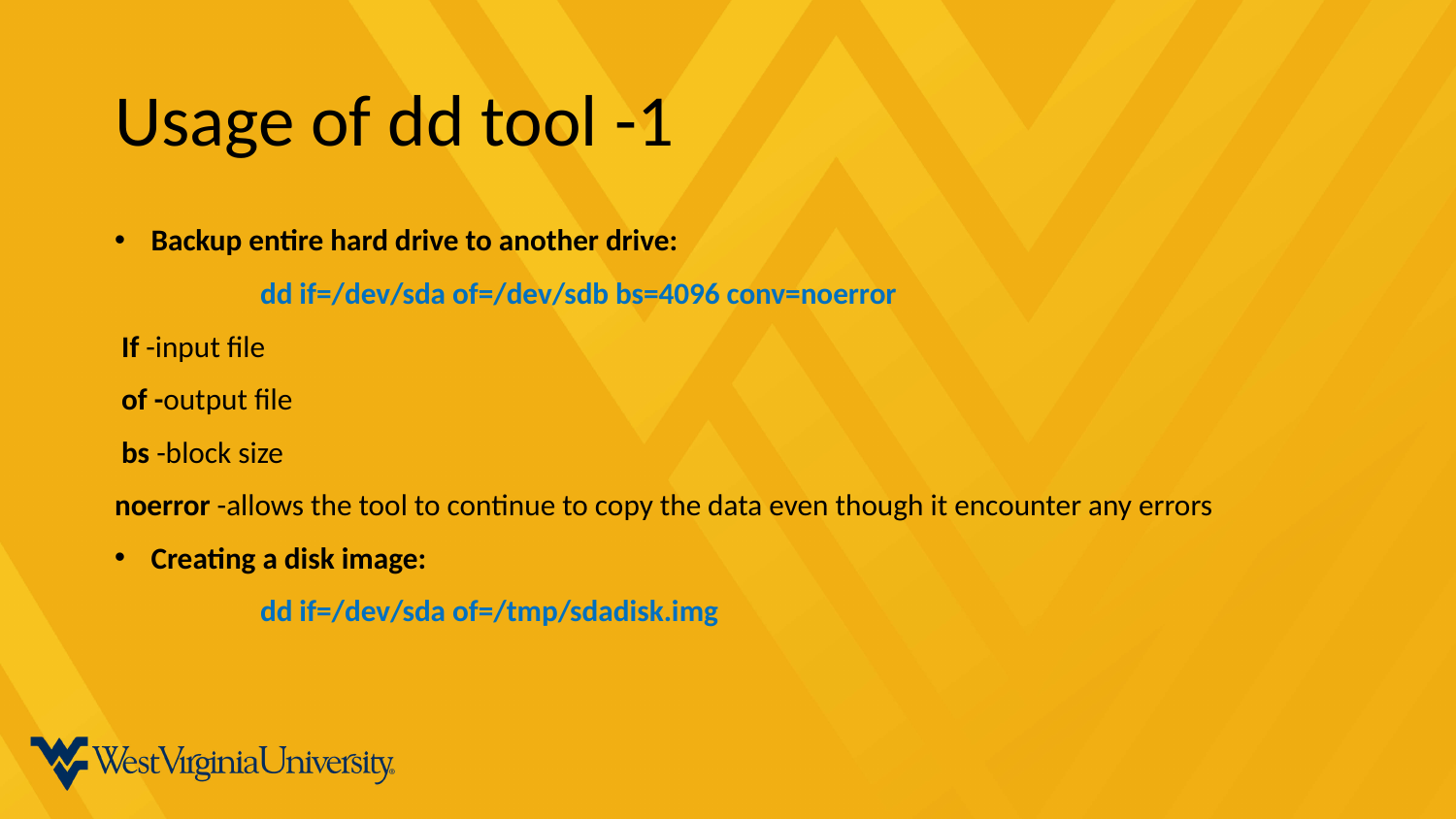

# Usage of dd tool -1
Backup entire hard drive to another drive:
	dd if=/dev/sda of=/dev/sdb bs=4096 conv=noerror
 If -input file
 of -output file
 bs -block size
noerror -allows the tool to continue to copy the data even though it encounter any errors
Creating a disk image:
	dd if=/dev/sda of=/tmp/sdadisk.img